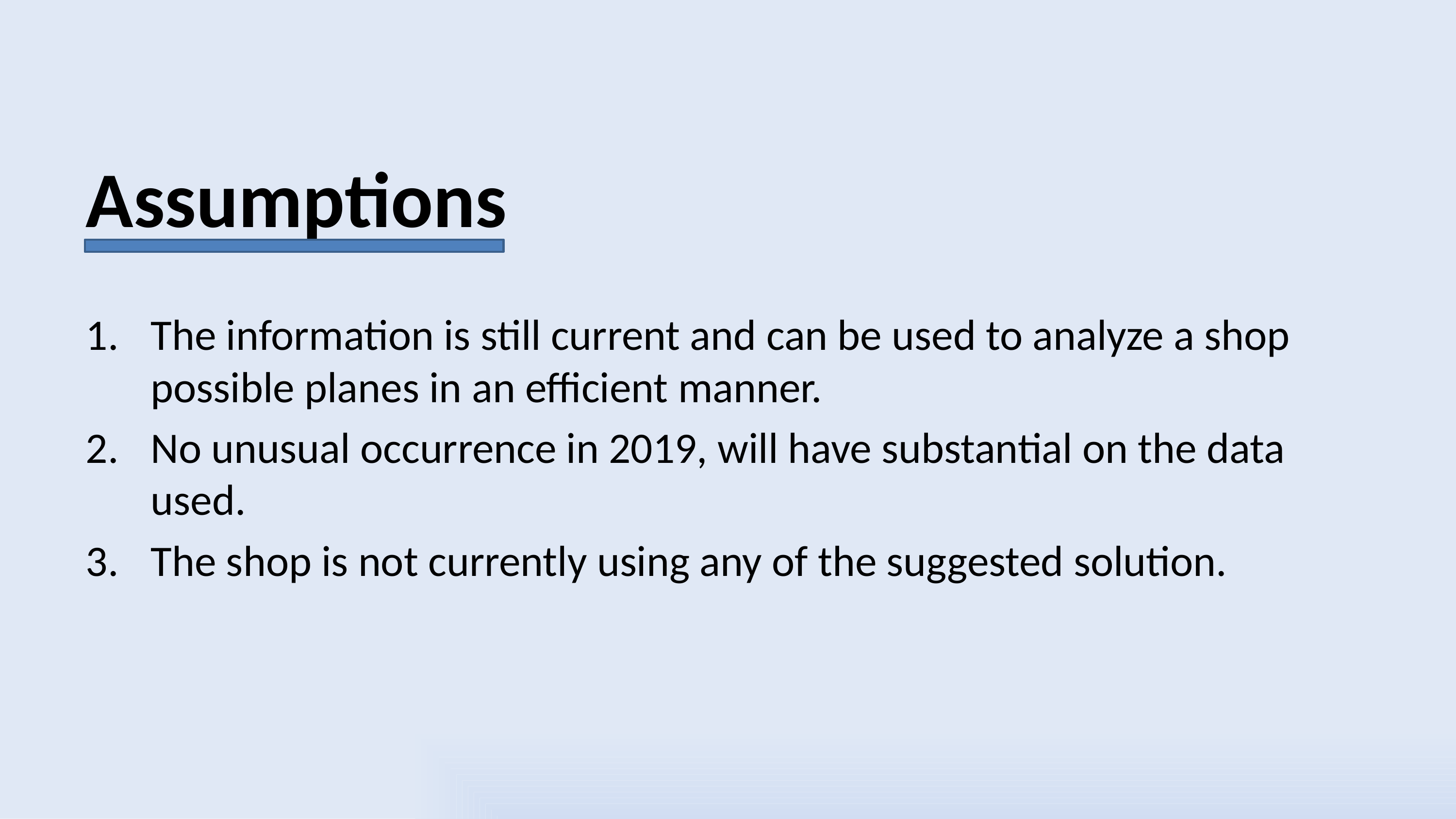

# Assumptions

The information is still current and can be used to analyze a shop possible planes in an efficient manner.
No unusual occurrence in 2019, will have substantial on the data used.
The shop is not currently using any of the suggested solution.